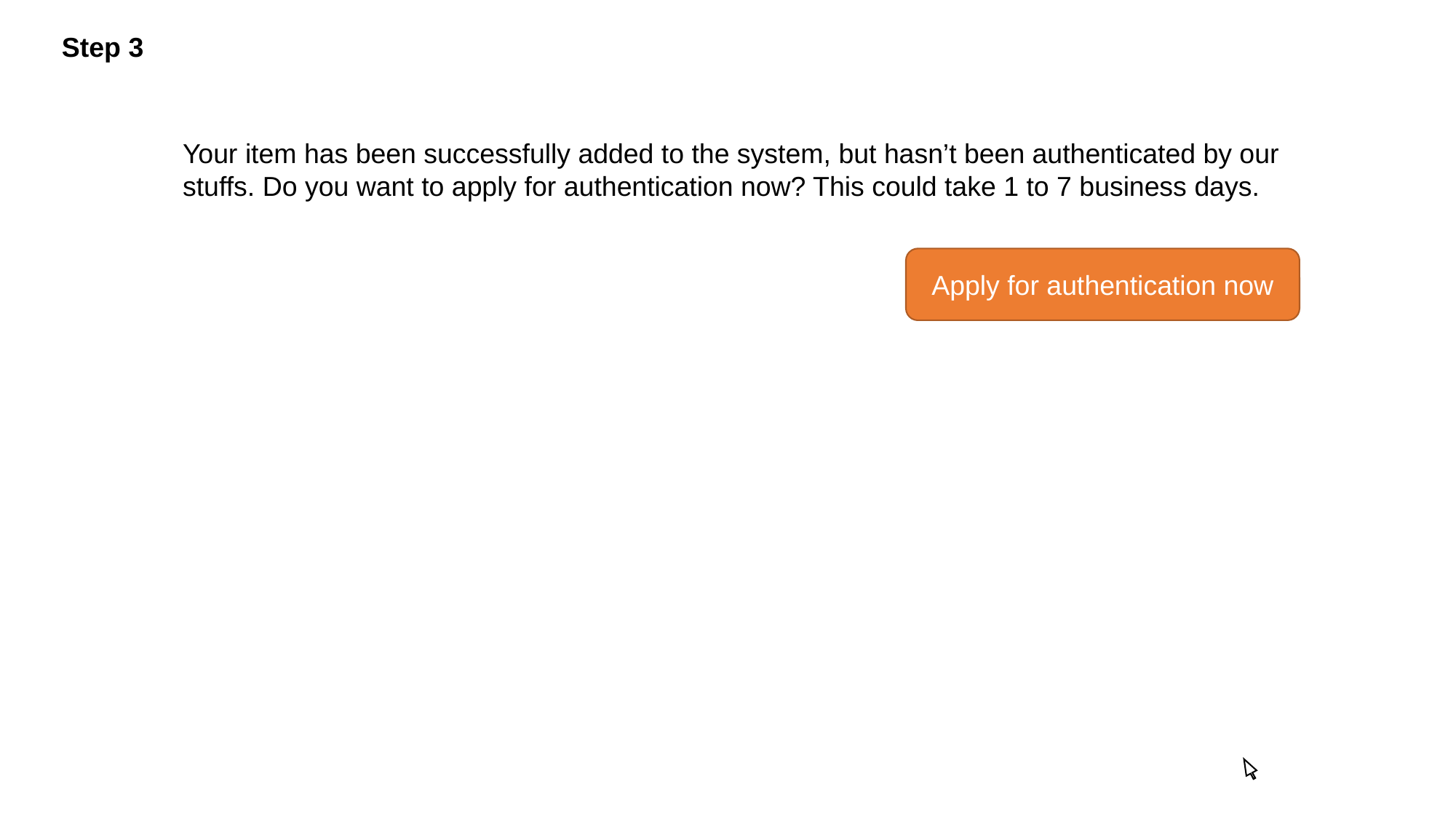

Step 3
Your item has been successfully added to the system, but hasn’t been authenticated by our stuffs. Do you want to apply for authentication now? This could take 1 to 7 business days.
Apply for authentication now